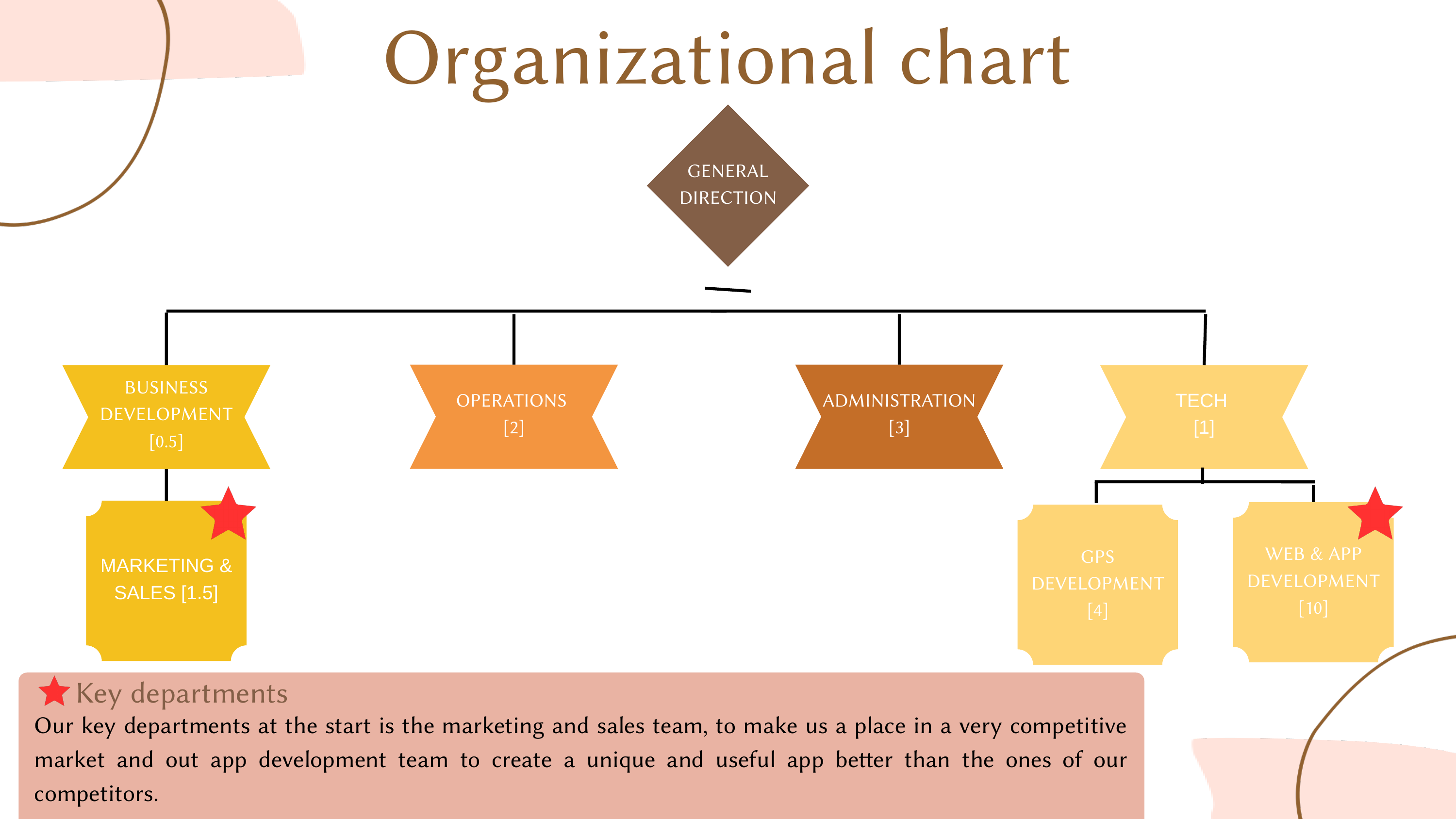

Organizational chart

GENERAL DIRECTION

OPERATIONS
[2]

ADMINISTRATION
[3]

BUSINESS DEVELOPMENT [0.5]

TECH
[1]

MARKETING & SALES [1.5]

WEB & APP DEVELOPMENT
[10]

GPS DEVELOPMENT [4]

Key departments

Our key departments at the start is the marketing and sales team, to make us a place in a very competitive market and out app development team to create a unique and useful app better than the ones of our competitors.